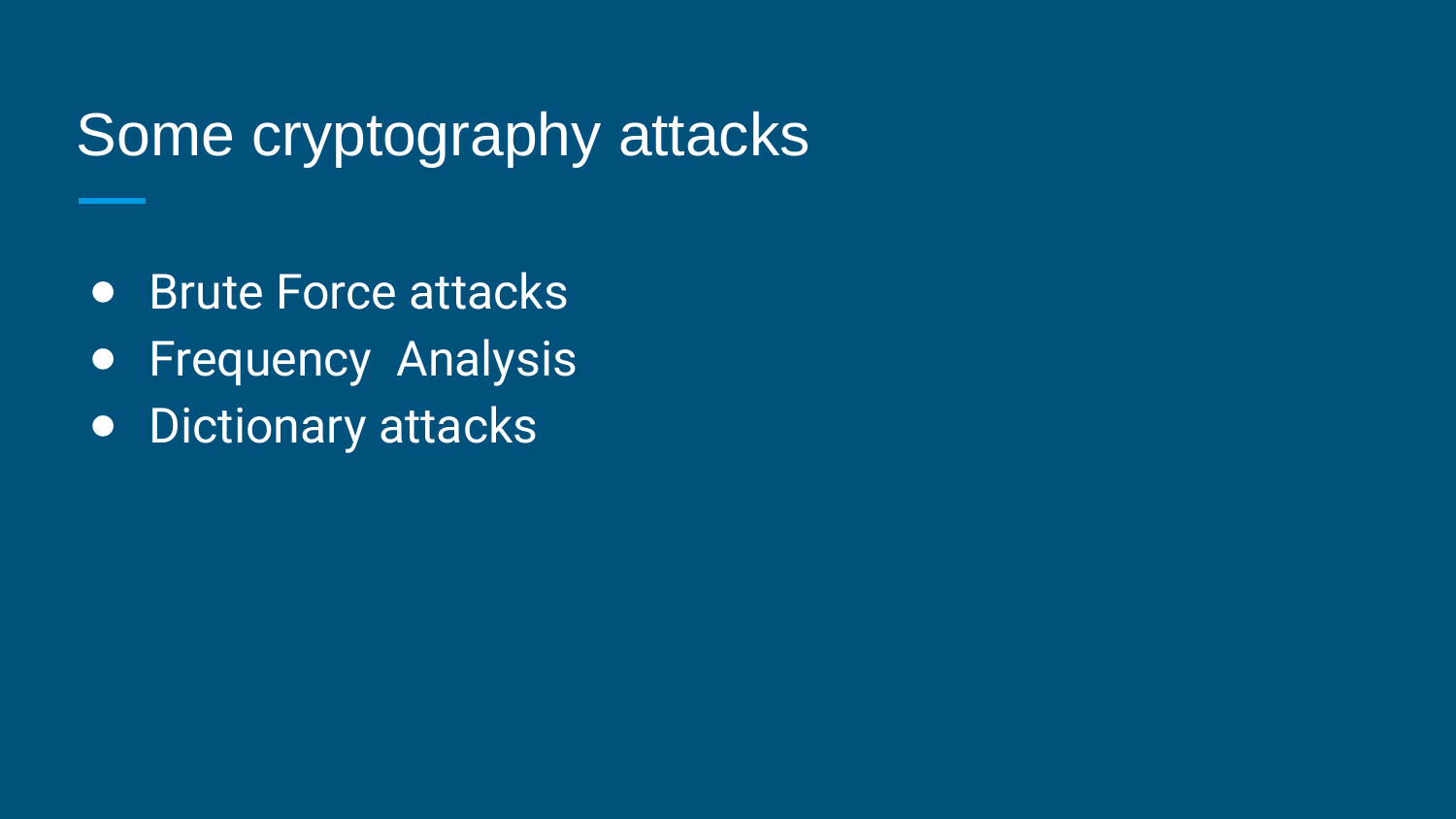

# Some cryptography attacks
Brute Force attacks
Frequency  Analysis
Dictionary attacks